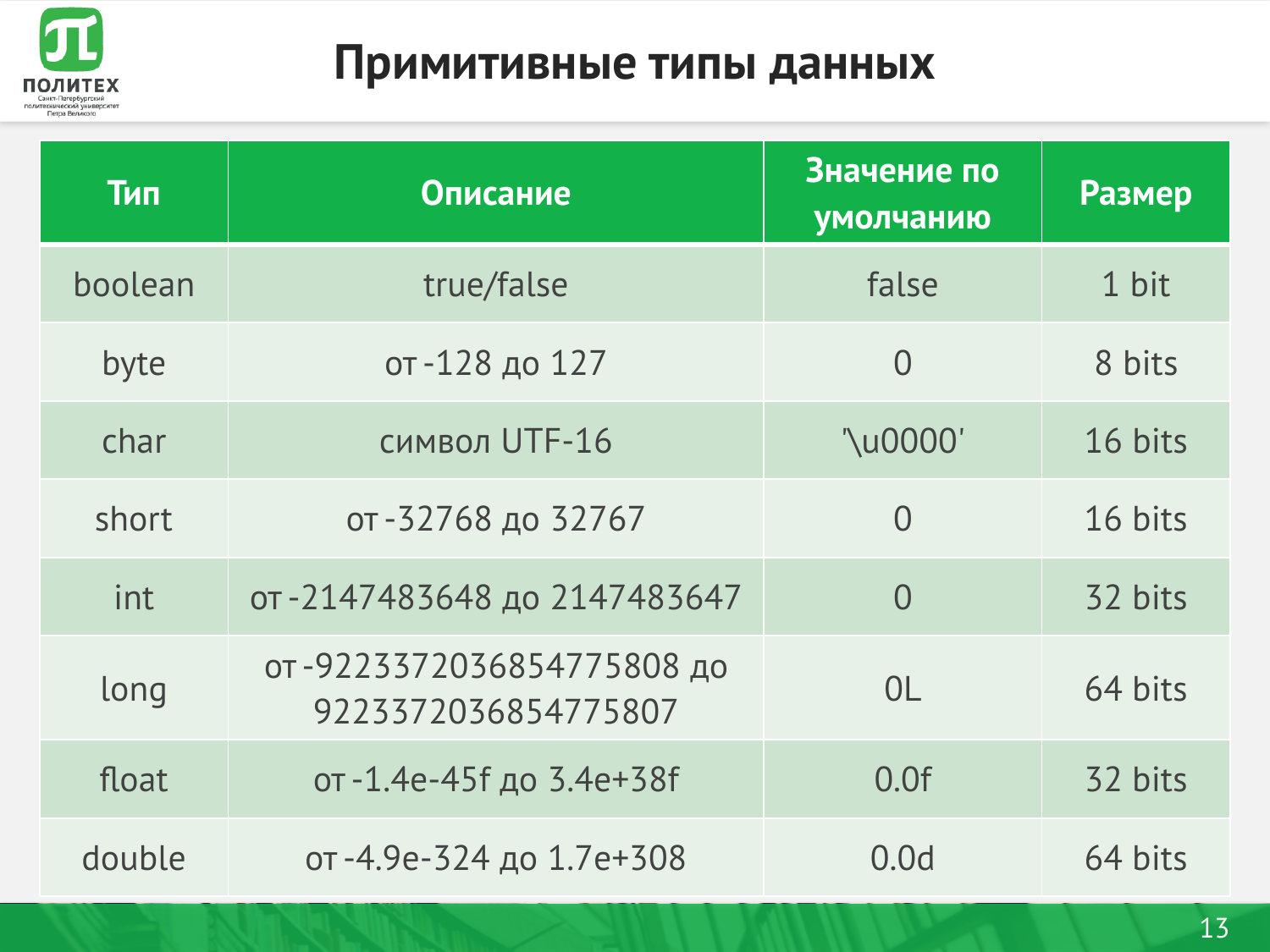

# Примитивные типы данных
| Тип | Описание | Значение по умолчанию | Размер |
| --- | --- | --- | --- |
| boolean | true/false | false | 1 bit |
| byte | от -128 до 127 | 0 | 8 bits |
| char | символ UTF-16 | '\u0000' | 16 bits |
| short | от -32768 до 32767 | 0 | 16 bits |
| int | от -2147483648 до 2147483647 | 0 | 32 bits |
| long | от -9223372036854775808 до 9223372036854775807 | 0L | 64 bits |
| float | от -1.4e-45f до 3.4e+38f | 0.0f | 32 bits |
| double | от -4.9e-324 до 1.7e+308 | 0.0d | 64 bits |